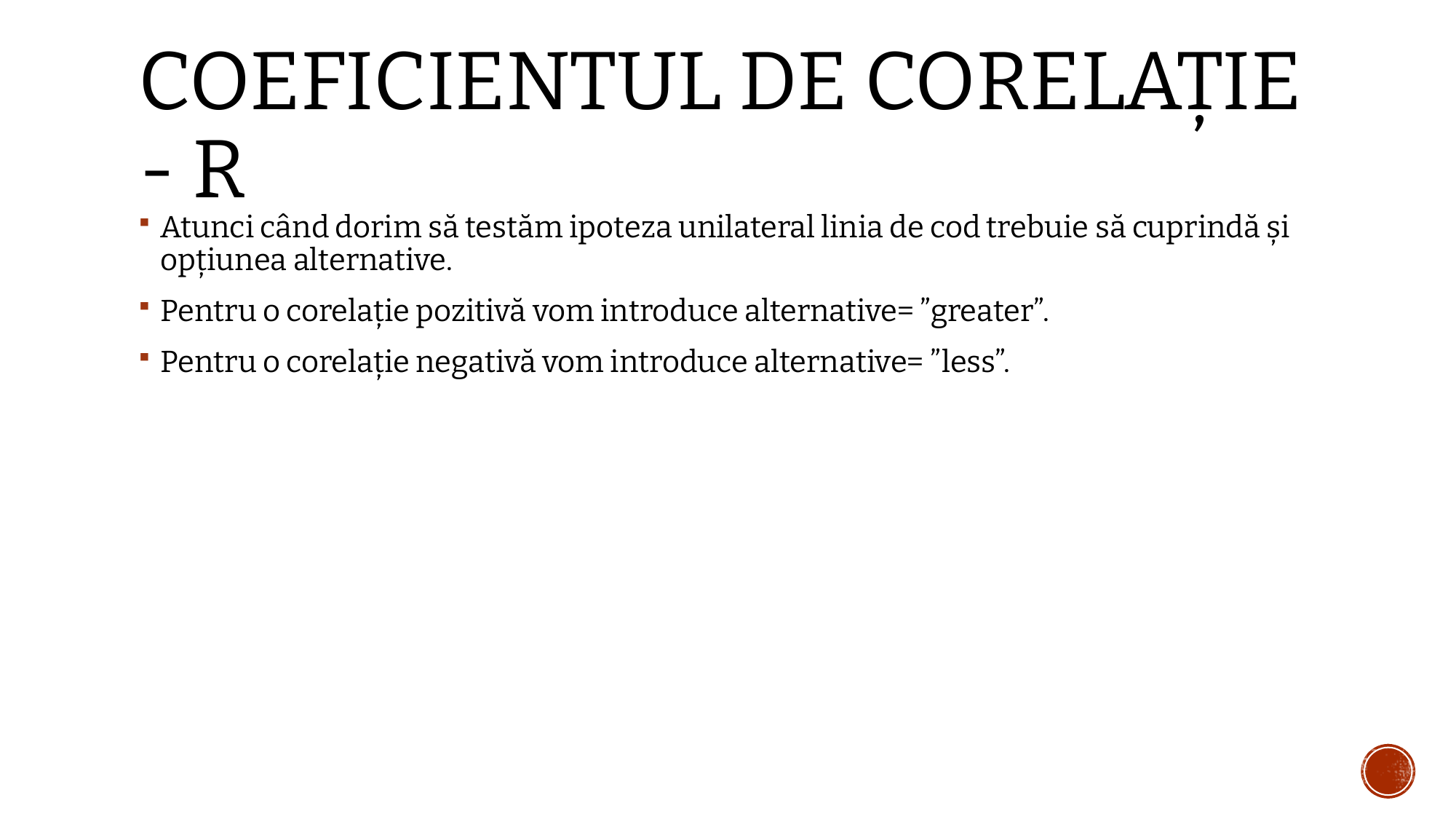

# Coeficientul de corelație - R
Atunci când dorim să testăm ipoteza unilateral linia de cod trebuie să cuprindă și opțiunea alternative.
Pentru o corelație pozitivă vom introduce alternative= ”greater”.
Pentru o corelație negativă vom introduce alternative= ”less”.